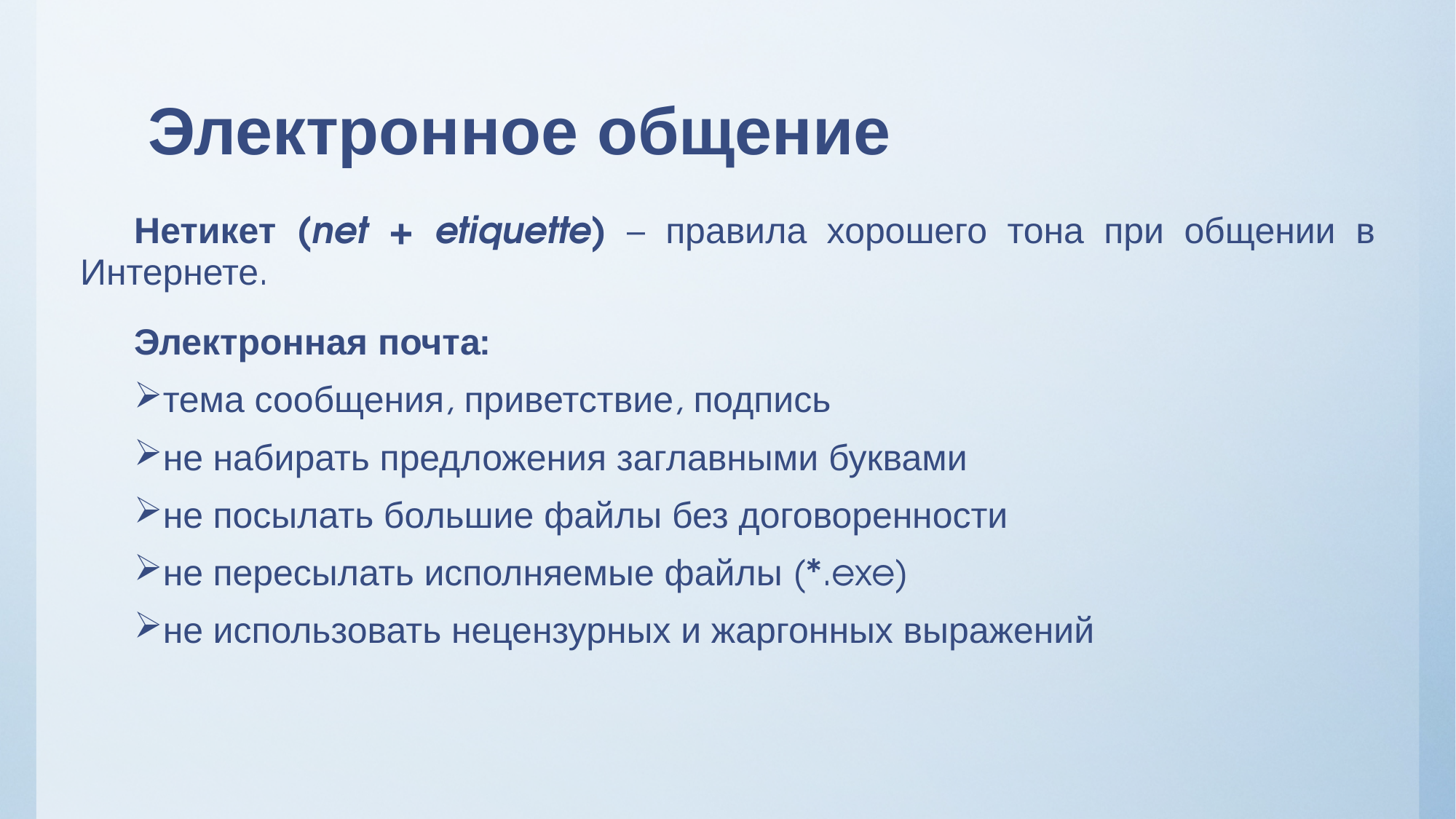

# Электронное общение
Нетикет (net + etiquette) – правила хорошего тона при общении в Интернете.
Электронная почта:
тема сообщения, приветствие, подпись
не набирать предложения заглавными буквами
не посылать большие файлы без договоренности
не пересылать исполняемые файлы (*.exe)
не использовать нецензурных и жаргонных выражений